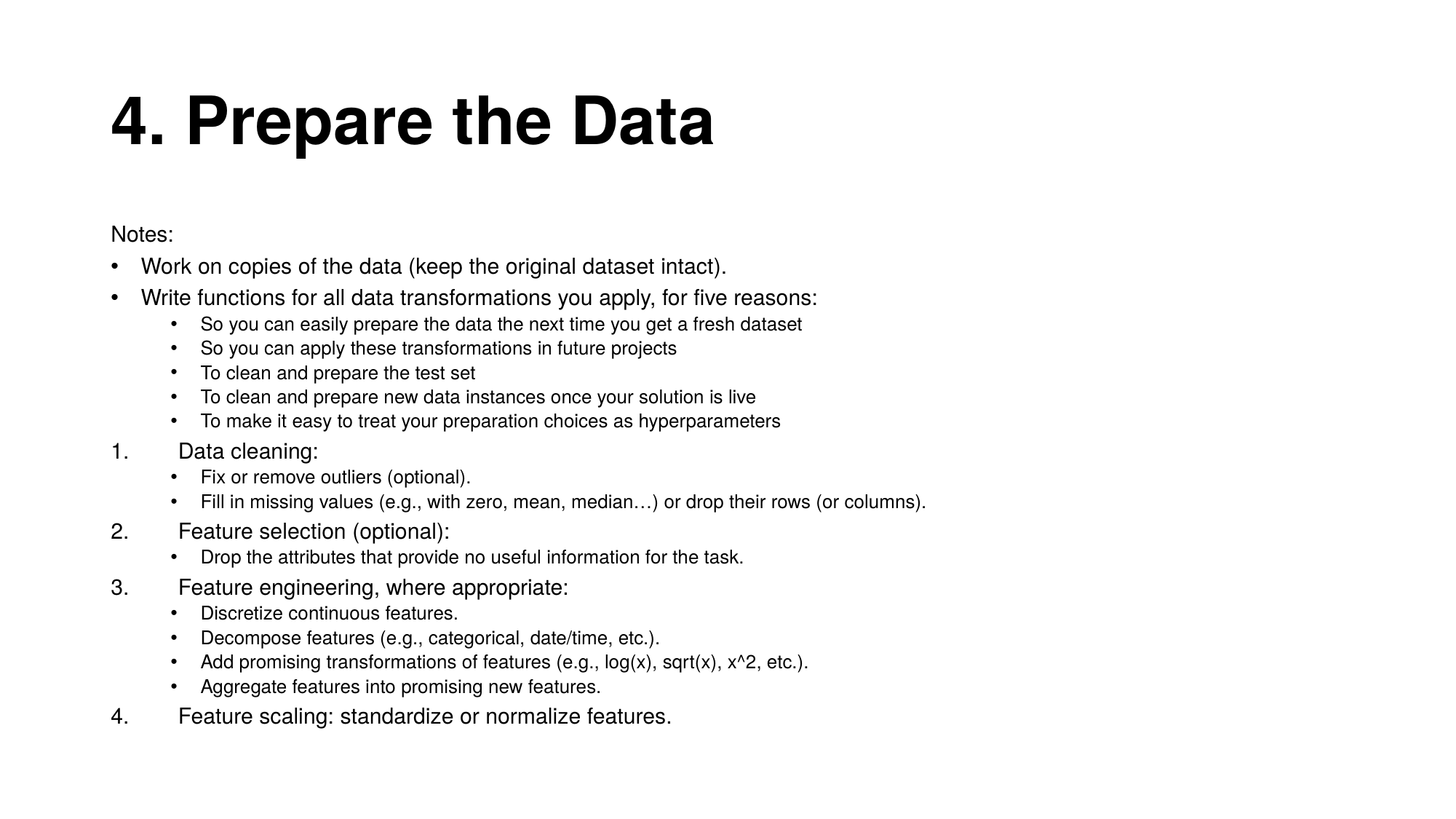

# 4. Prepare the Data
Notes:
Work on copies of the data (keep the original dataset intact).
Write functions for all data transformations you apply, for five reasons:
So you can easily prepare the data the next time you get a fresh dataset
So you can apply these transformations in future projects
To clean and prepare the test set
To clean and prepare new data instances once your solution is live
To make it easy to treat your preparation choices as hyperparameters
Data cleaning:
Fix or remove outliers (optional).
Fill in missing values (e.g., with zero, mean, median…) or drop their rows (or columns).
Feature selection (optional):
Drop the attributes that provide no useful information for the task.
Feature engineering, where appropriate:
Discretize continuous features.
Decompose features (e.g., categorical, date/time, etc.).
Add promising transformations of features (e.g., log(x), sqrt(x), x^2, etc.).
Aggregate features into promising new features.
Feature scaling: standardize or normalize features.